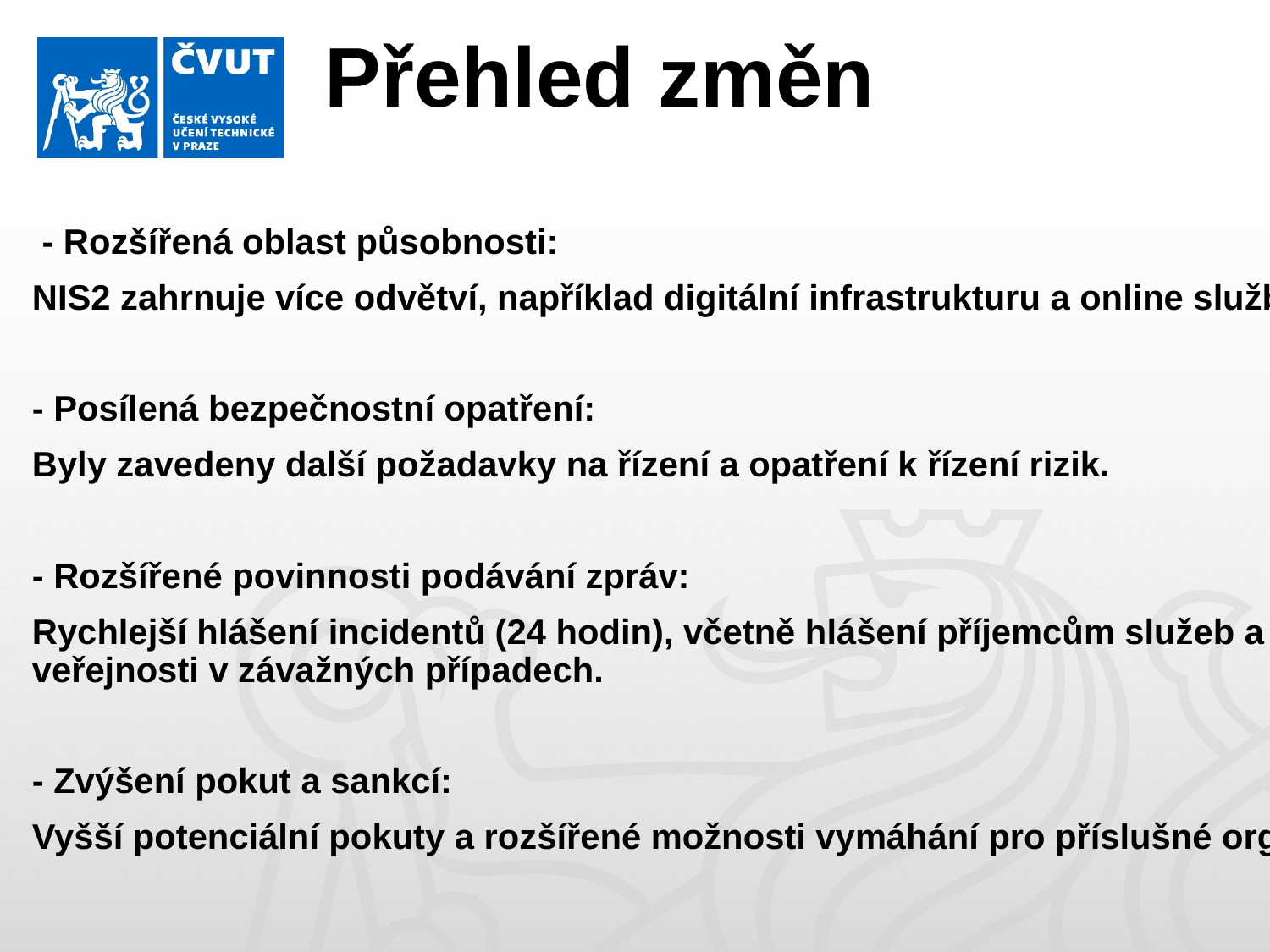

# Přehled změn

 - Rozšířená oblast působnosti:
NIS2 zahrnuje více odvětví, například digitální infrastrukturu a online služby.

- Posílená bezpečnostní opatření:
Byly zavedeny další požadavky na řízení a opatření k řízení rizik.

- Rozšířené povinnosti podávání zpráv:
Rychlejší hlášení incidentů (24 hodin), včetně hlášení příjemcům služeb a veřejnosti v závažných případech.

- Zvýšení pokut a sankcí:
Vyšší potenciální pokuty a rozšířené možnosti vymáhání pro příslušné orgány.